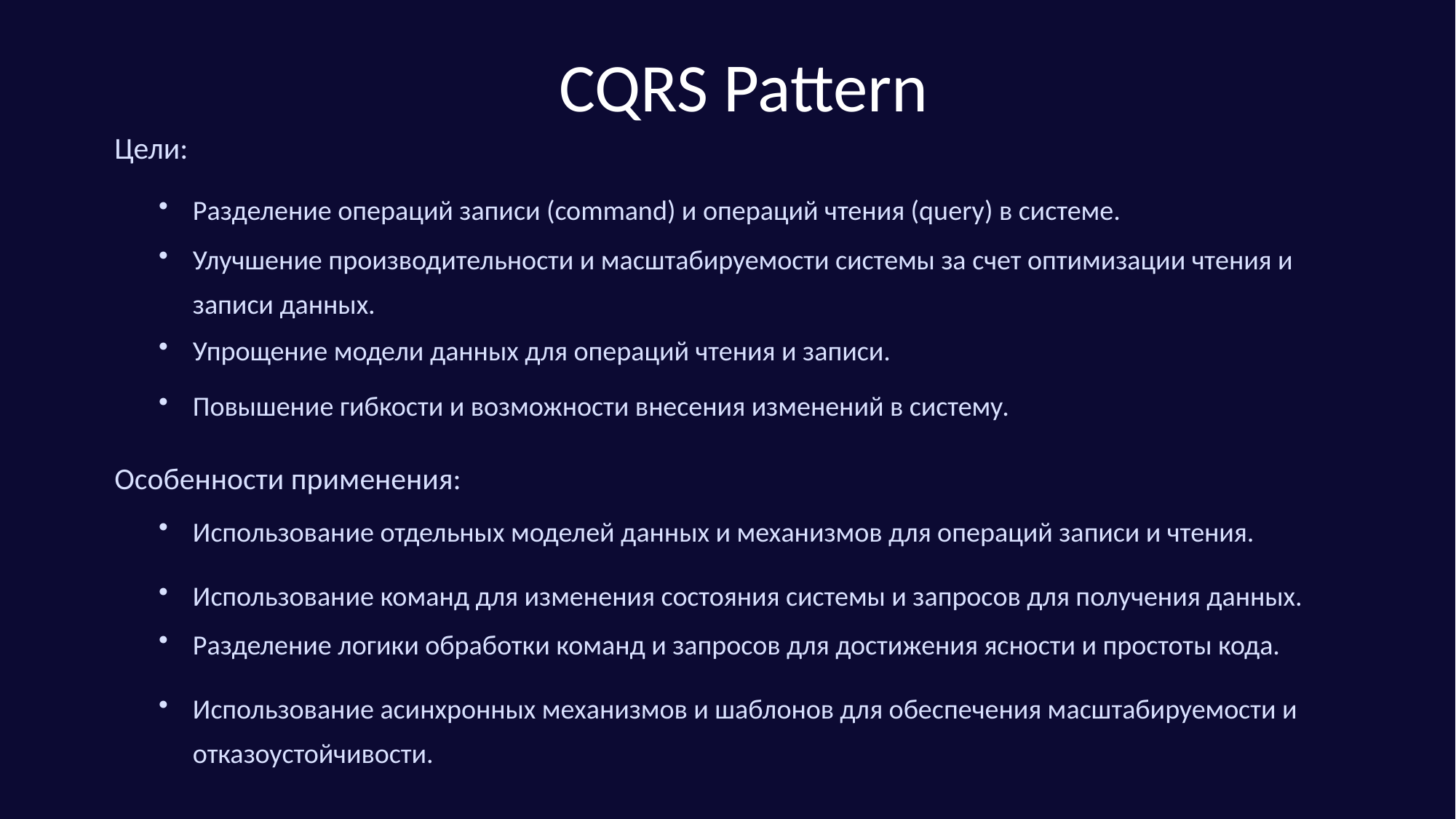

CQRS Pattern
Цели:
Разделение операций записи (command) и операций чтения (query) в системе.
Улучшение производительности и масштабируемости системы за счет оптимизации чтения и записи данных.
Упрощение модели данных для операций чтения и записи.
Повышение гибкости и возможности внесения изменений в систему.
Особенности применения:
Использование отдельных моделей данных и механизмов для операций записи и чтения.
Использование команд для изменения состояния системы и запросов для получения данных.
Разделение логики обработки команд и запросов для достижения ясности и простоты кода.
Использование асинхронных механизмов и шаблонов для обеспечения масштабируемости и отказоустойчивости.